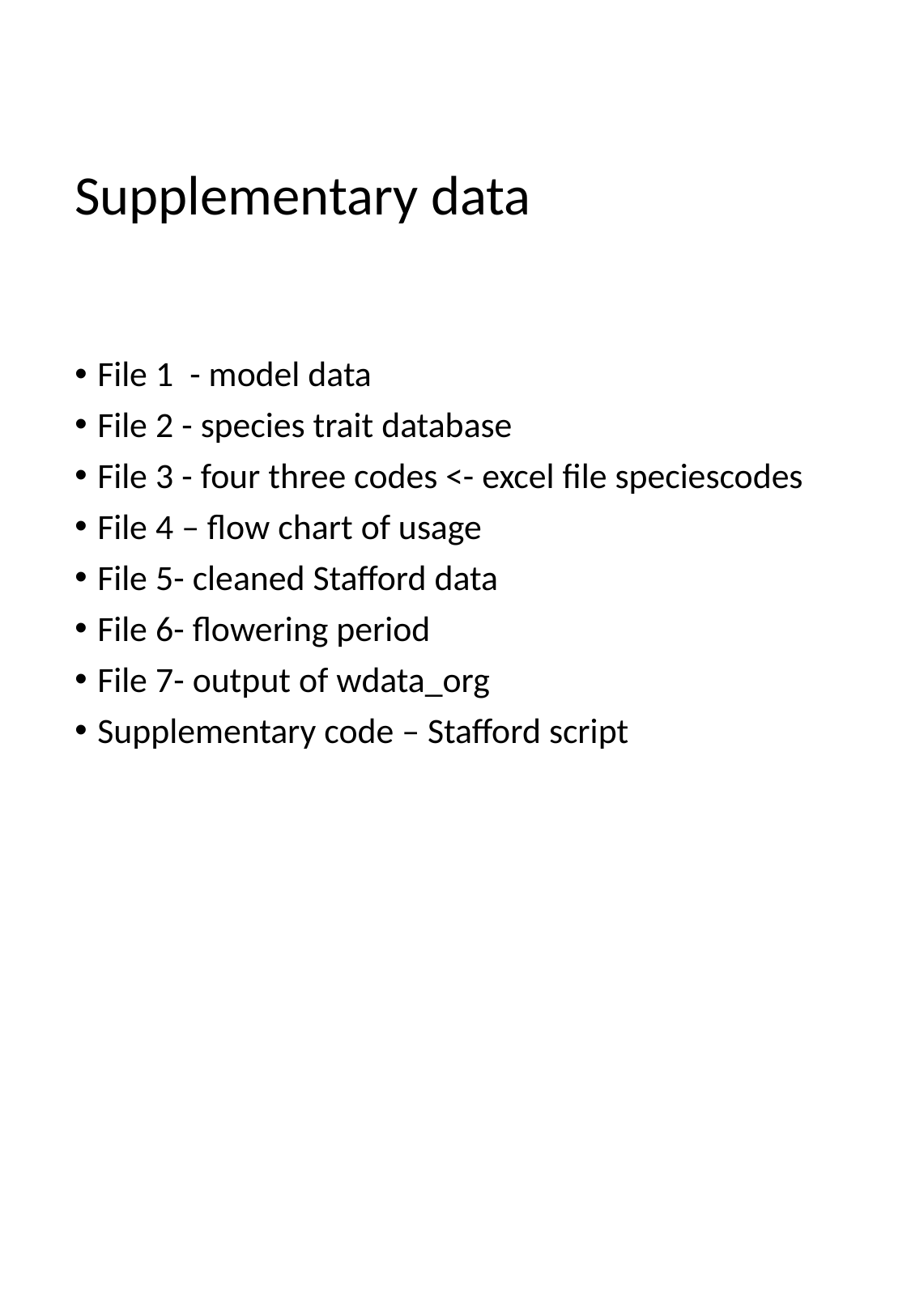

# Supplementary data
File 1  - model data
File 2 - species trait database
File 3 - four three codes <- excel file speciescodes
File 4 – flow chart of usage
File 5- cleaned Stafford data
File 6- flowering period
File 7- output of wdata_org
Supplementary code – Stafford script